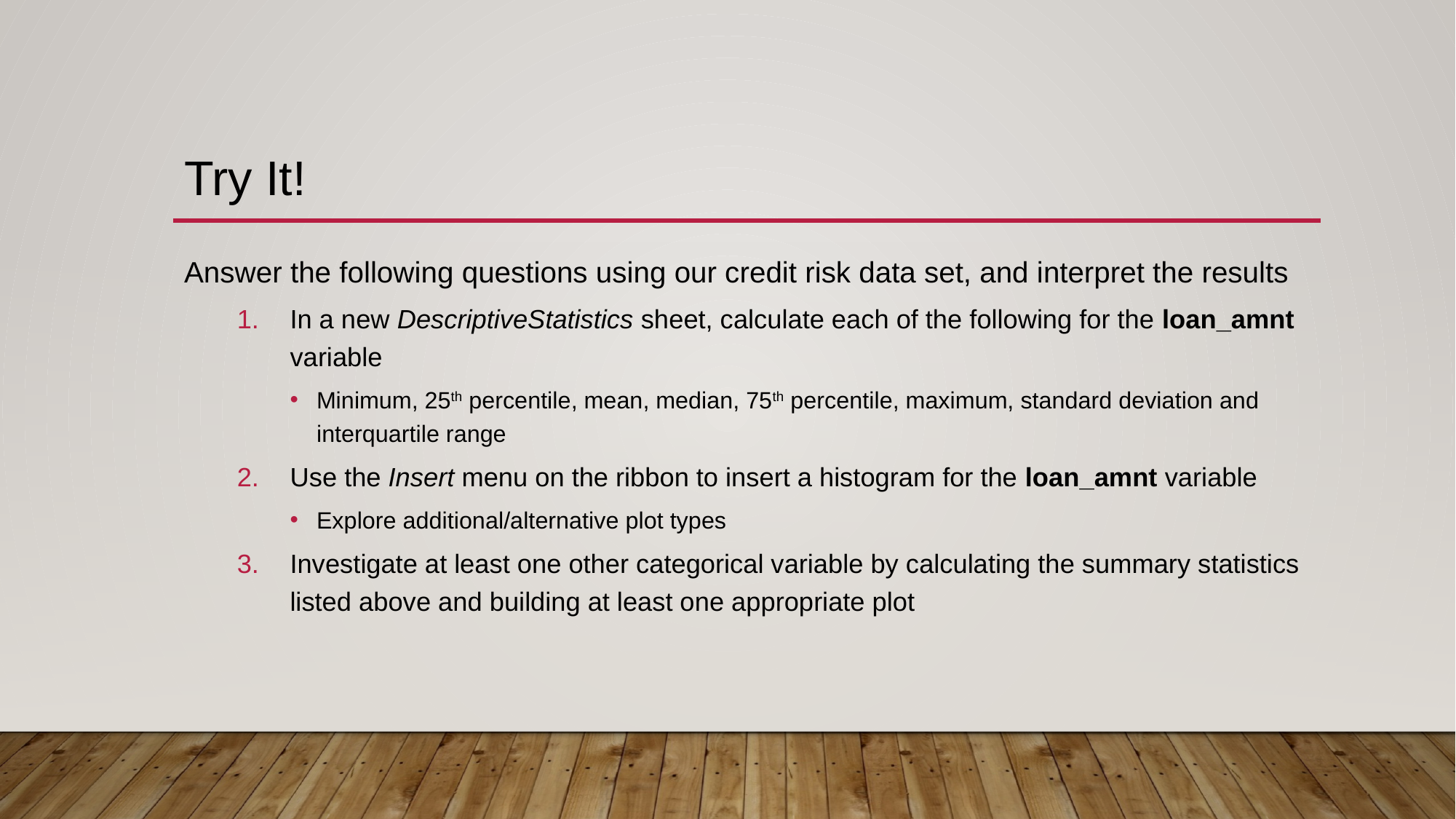

# Try It!
Answer the following questions using our credit risk data set, and interpret the results
In a new DescriptiveStatistics sheet, calculate each of the following for the loan_amnt variable
Minimum, 25th percentile, mean, median, 75th percentile, maximum, standard deviation and interquartile range
Use the Insert menu on the ribbon to insert a histogram for the loan_amnt variable
Explore additional/alternative plot types
Investigate at least one other categorical variable by calculating the summary statistics listed above and building at least one appropriate plot